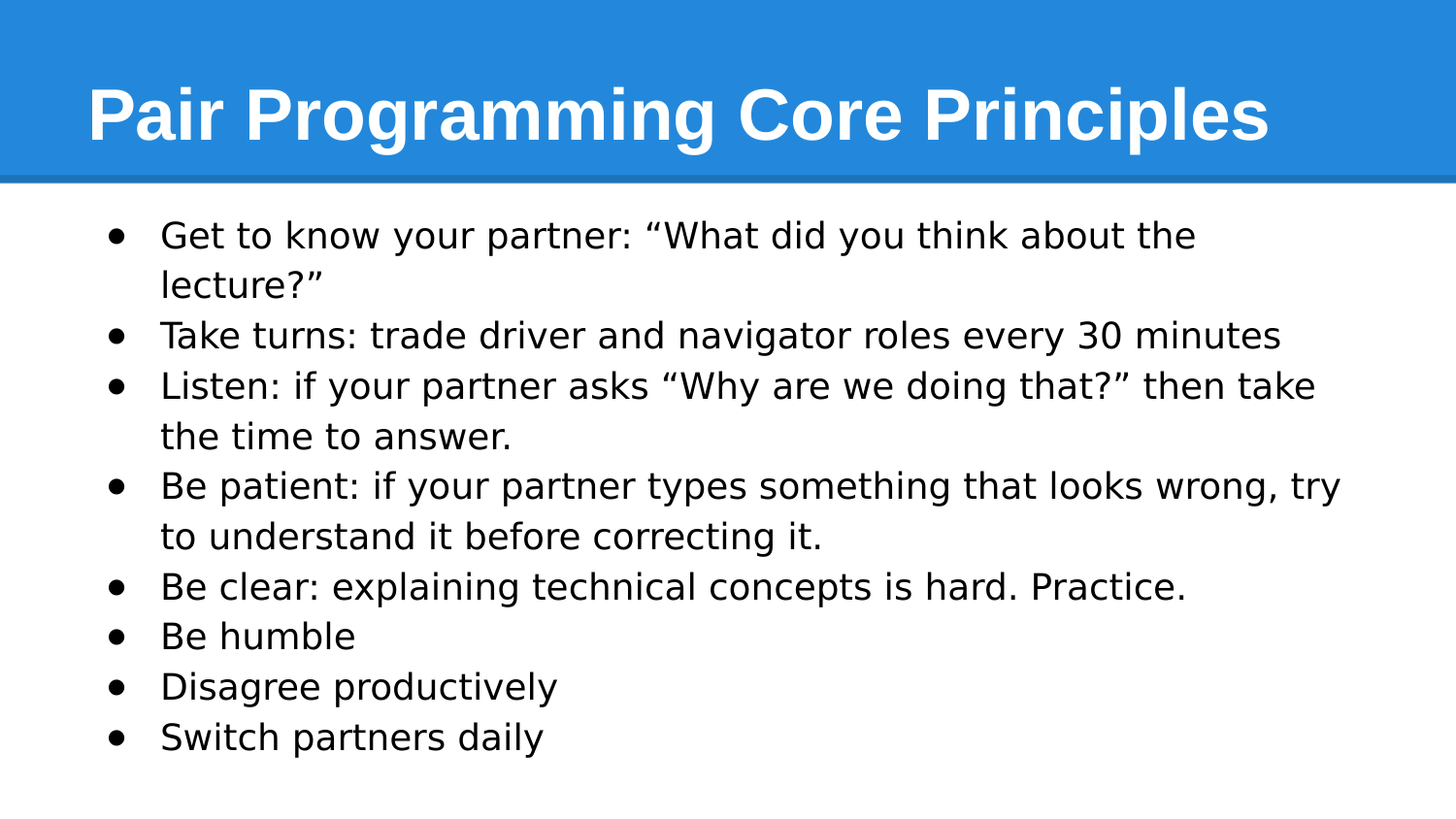

# Pair Programming Core Principles
Get to know your partner: “What did you think about the lecture?”
Take turns: trade driver and navigator roles every 30 minutes
Listen: if your partner asks “Why are we doing that?” then take the time to answer.
Be patient: if your partner types something that looks wrong, try to understand it before correcting it.
Be clear: explaining technical concepts is hard. Practice.
Be humble
Disagree productively
Switch partners daily